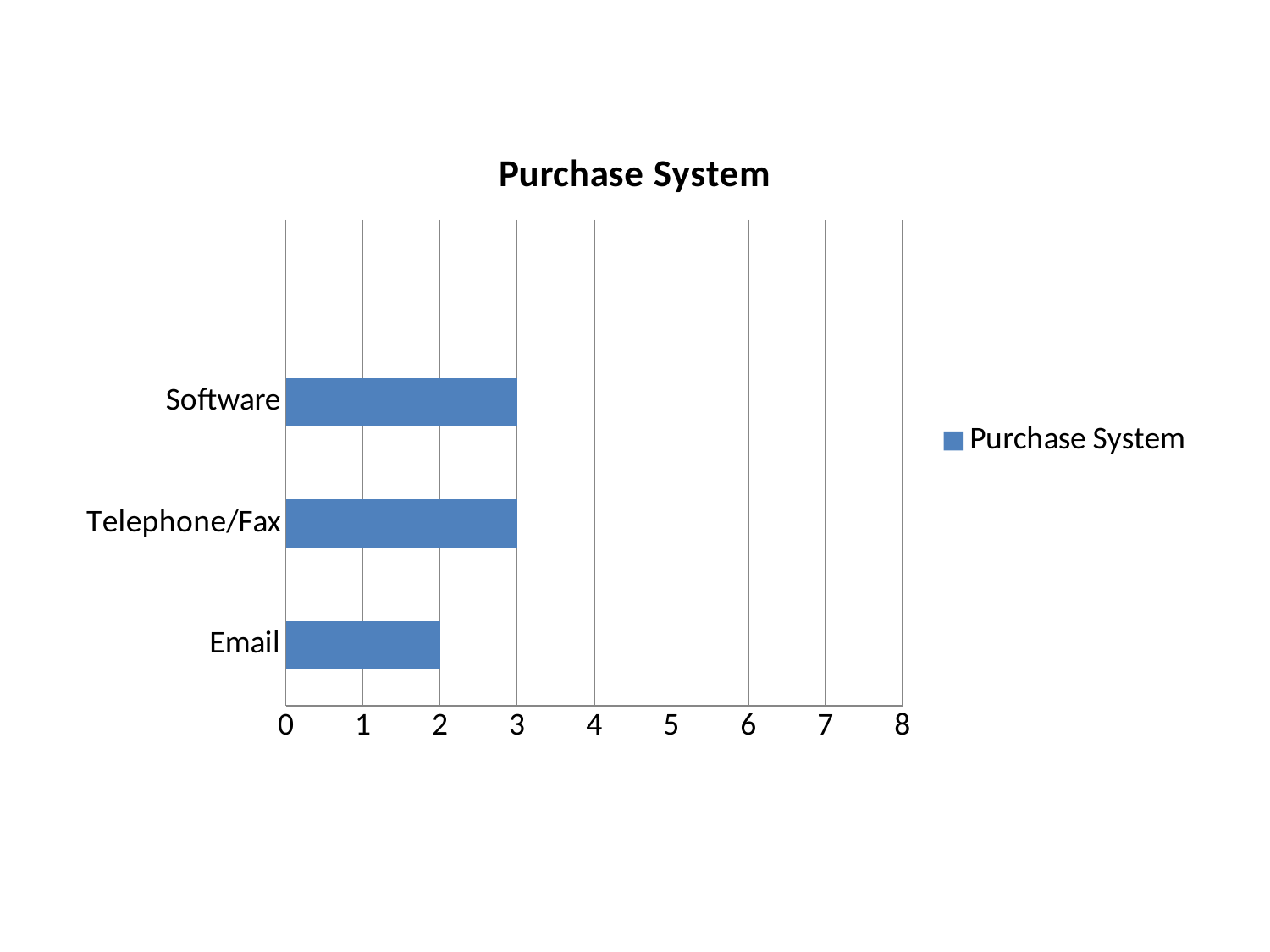

### Chart:

| Category | Purchase System |
|---|---|
| Email | 2.0 |
| Telephone/Fax | 3.0 |
| Software | 3.0 |